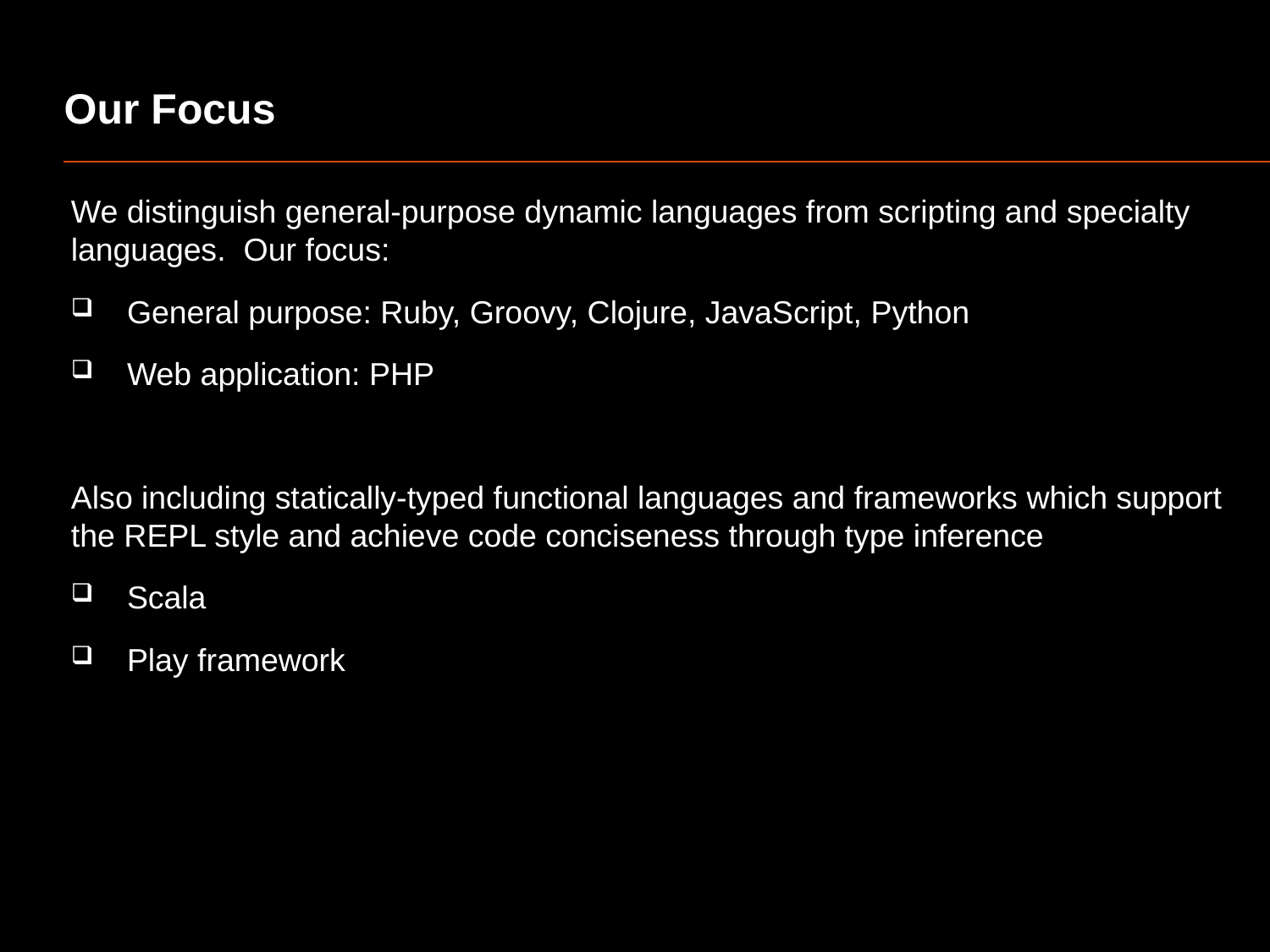

# Our Focus
We distinguish general-purpose dynamic languages from scripting and specialty languages.  Our focus:
General purpose: Ruby, Groovy, Clojure, JavaScript, Python
Web application: PHP

Also including statically-typed functional languages and frameworks which support the REPL style and achieve code conciseness through type inference
Scala
Play framework